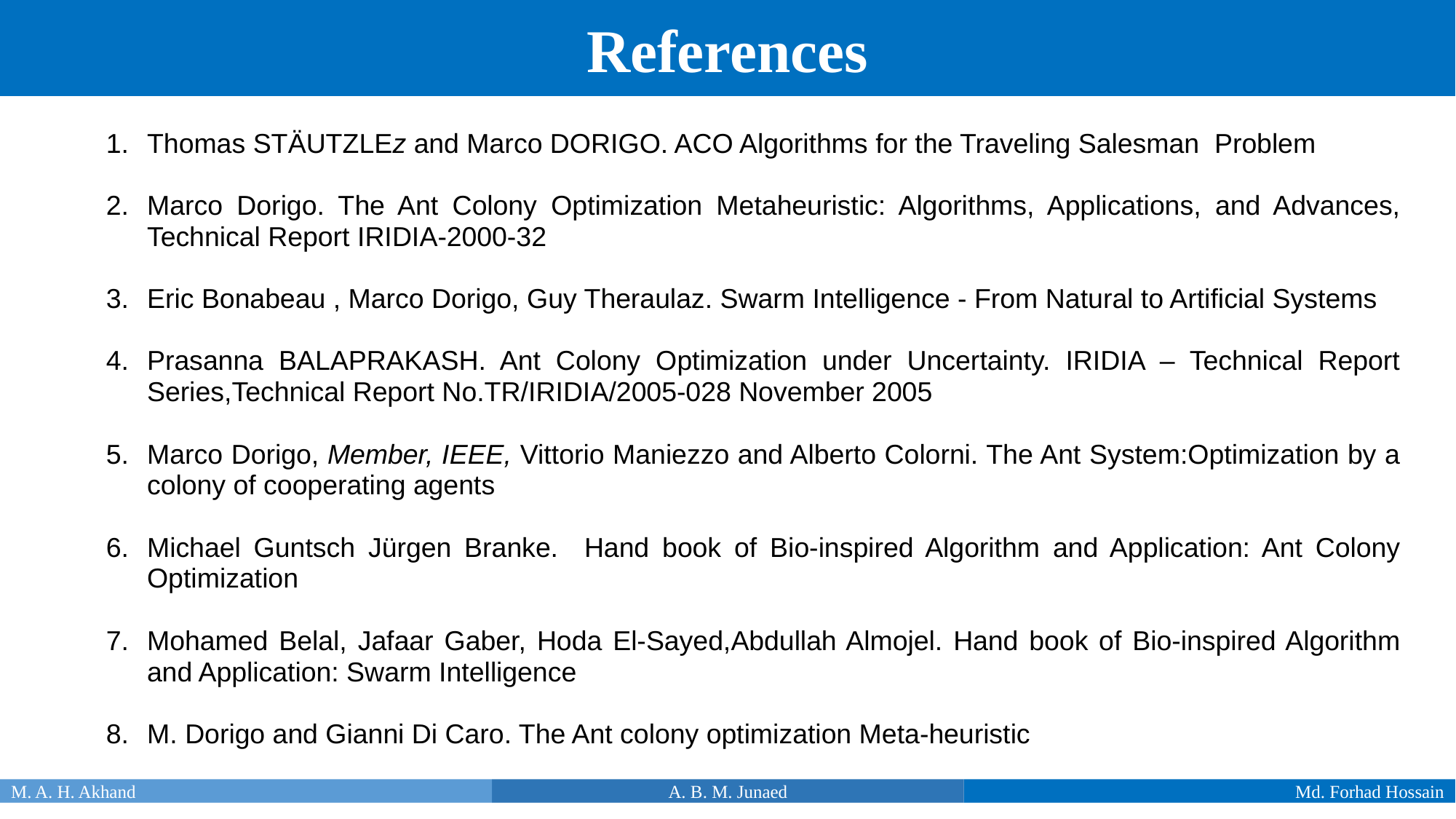

# References
Thomas STÄUTZLEz and Marco DORIGO. ACO Algorithms for the Traveling Salesman  Problem

Marco Dorigo. The Ant Colony Optimization Metaheuristic: Algorithms, Applications, and Advances, Technical Report IRIDIA-2000-32

Eric Bonabeau , Marco Dorigo, Guy Theraulaz. Swarm Intelligence - From Natural to Artificial Systems

Prasanna BALAPRAKASH. Ant Colony Optimization under Uncertainty. IRIDIA – Technical Report Series,Technical Report No.TR/IRIDIA/2005-028 November 2005

Marco Dorigo, Member, IEEE, Vittorio Maniezzo and Alberto Colorni. The Ant System:Optimization by a colony of cooperating agents

Michael Guntsch Jürgen Branke.  Hand book of Bio-inspired Algorithm and Application: Ant Colony Optimization

Mohamed Belal, Jafaar Gaber, Hoda El-Sayed,Abdullah Almojel. Hand book of Bio-inspired Algorithm and Application: Swarm Intelligence

M. Dorigo and Gianni Di Caro. The Ant colony optimization Meta-heuristic

M. A. H. Akhand
A. B. M. Junaed
Md. Forhad Hossain